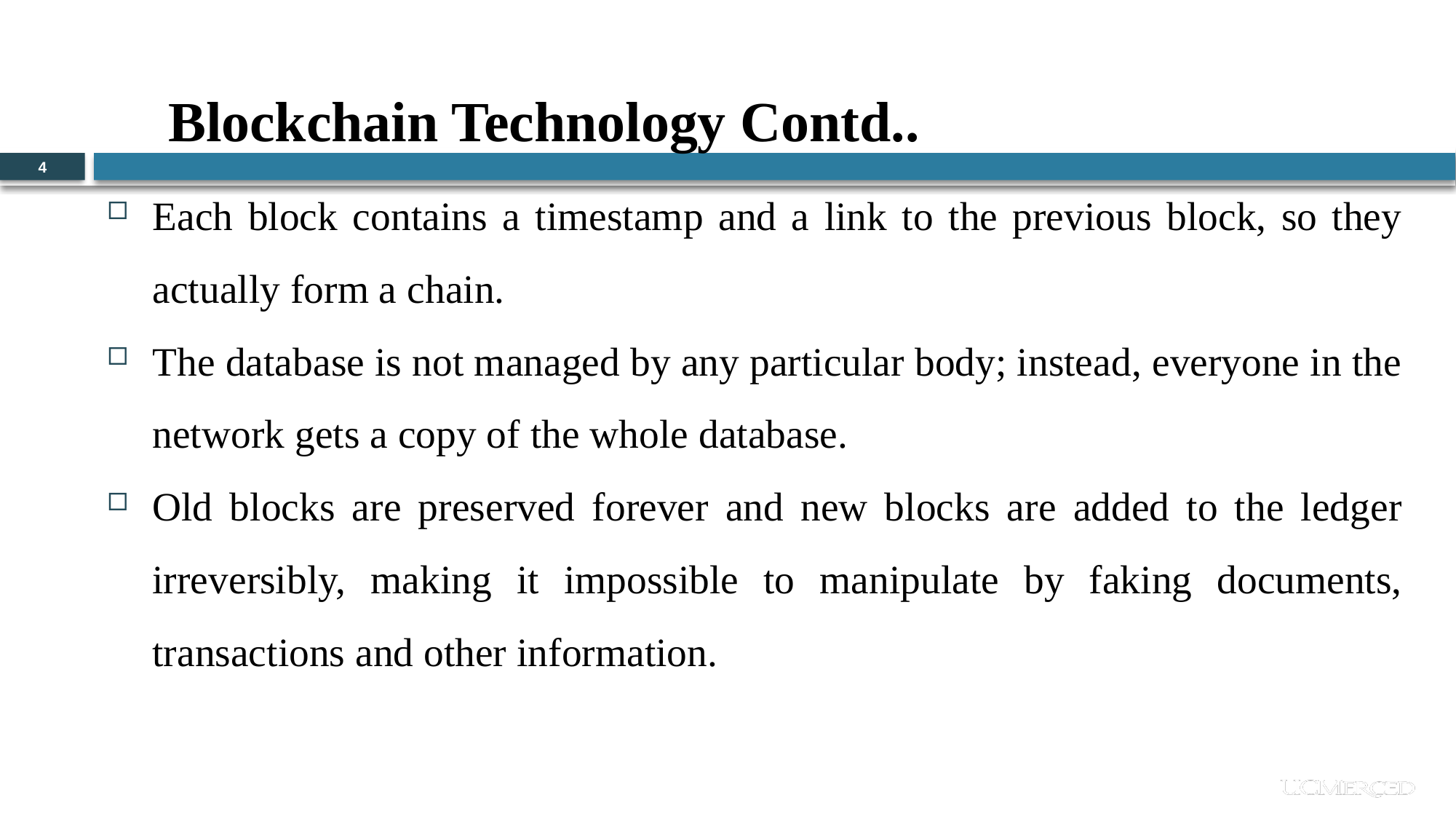

Blockchain Technology Contd..
4
Each block contains a timestamp and a link to the previous block, so they actually form a chain.
The database is not managed by any particular body; instead, everyone in the network gets a copy of the whole database.
Old blocks are preserved forever and new blocks are added to the ledger irreversibly, making it impossible to manipulate by faking documents, transactions and other information.